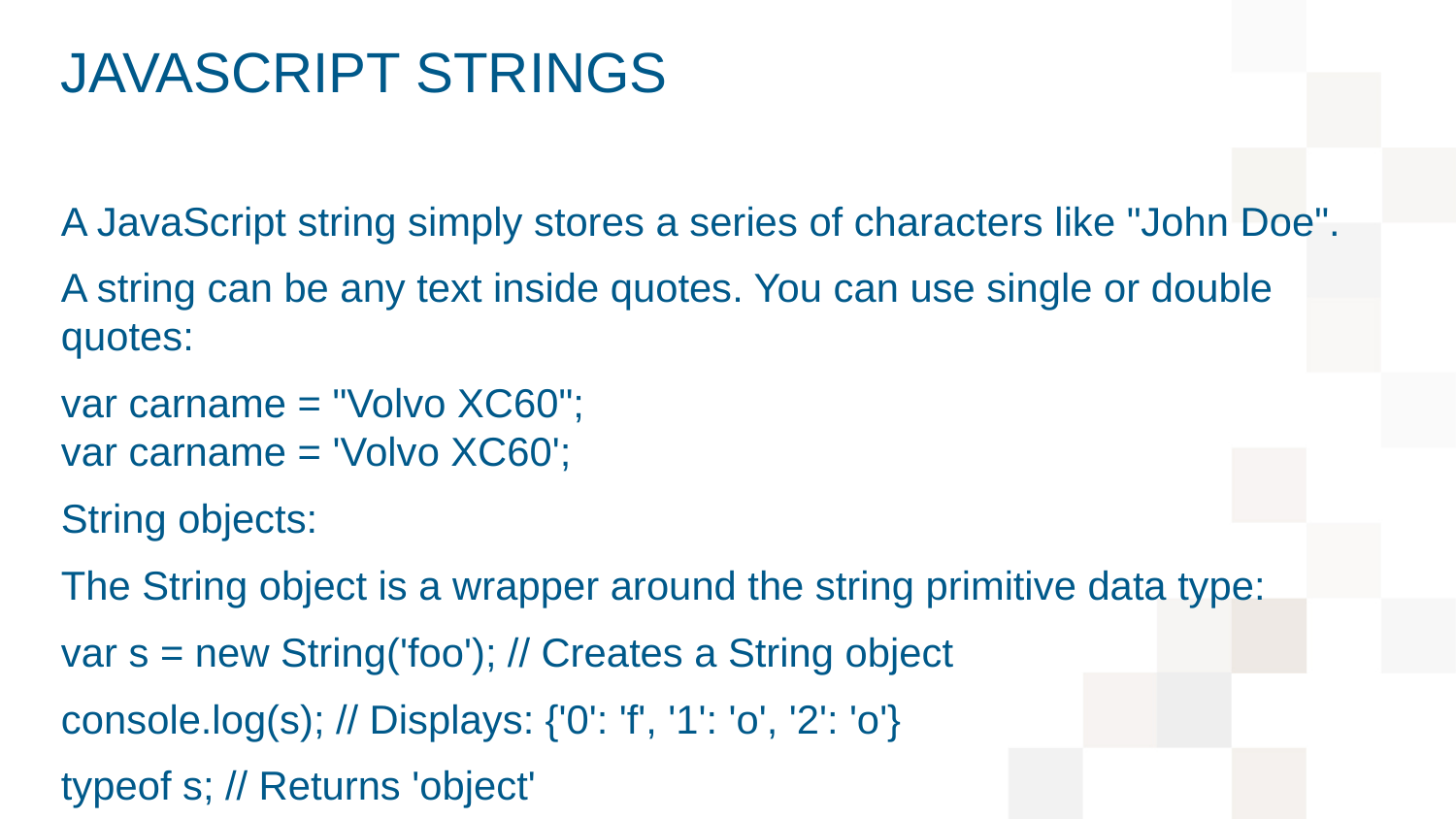

# JavaScript Strings
A JavaScript string simply stores a series of characters like "John Doe".
A string can be any text inside quotes. You can use single or double quotes:
var carname = "Volvo XC60";
var carname = 'Volvo XC60';
String objects:
The String object is a wrapper around the string primitive data type:
var s = new String('foo'); // Creates a String object
console.log(s); // Displays: {'0': 'f', '1': 'o', '2': 'o'}
typeof s; // Returns 'object'